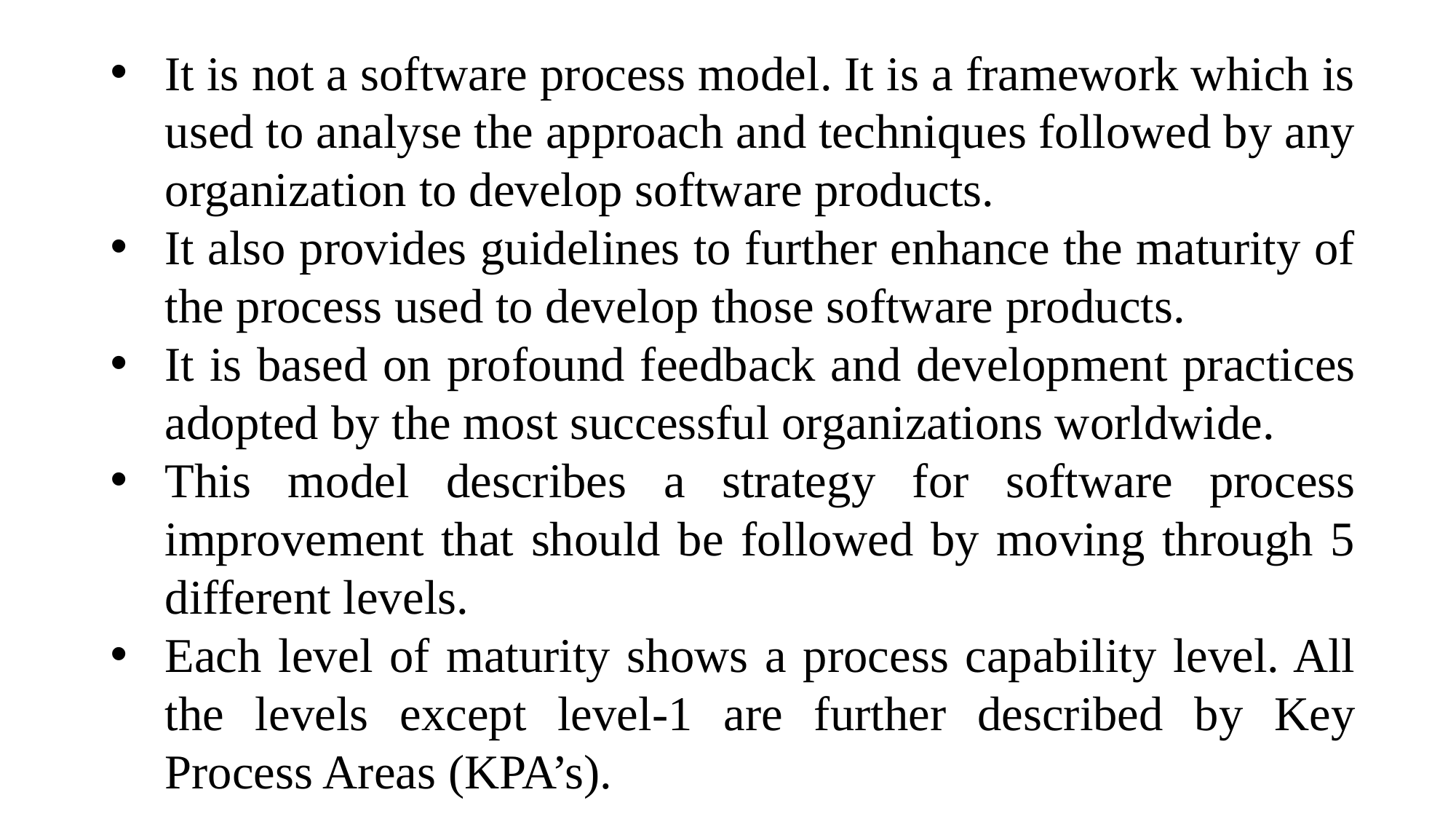

It is not a software process model. It is a framework which is used to analyse the approach and techniques followed by any organization to develop software products.
It also provides guidelines to further enhance the maturity of the process used to develop those software products.
It is based on profound feedback and development practices adopted by the most successful organizations worldwide.
This model describes a strategy for software process improvement that should be followed by moving through 5 different levels.
Each level of maturity shows a process capability level. All the levels except level-1 are further described by Key Process Areas (KPA’s).